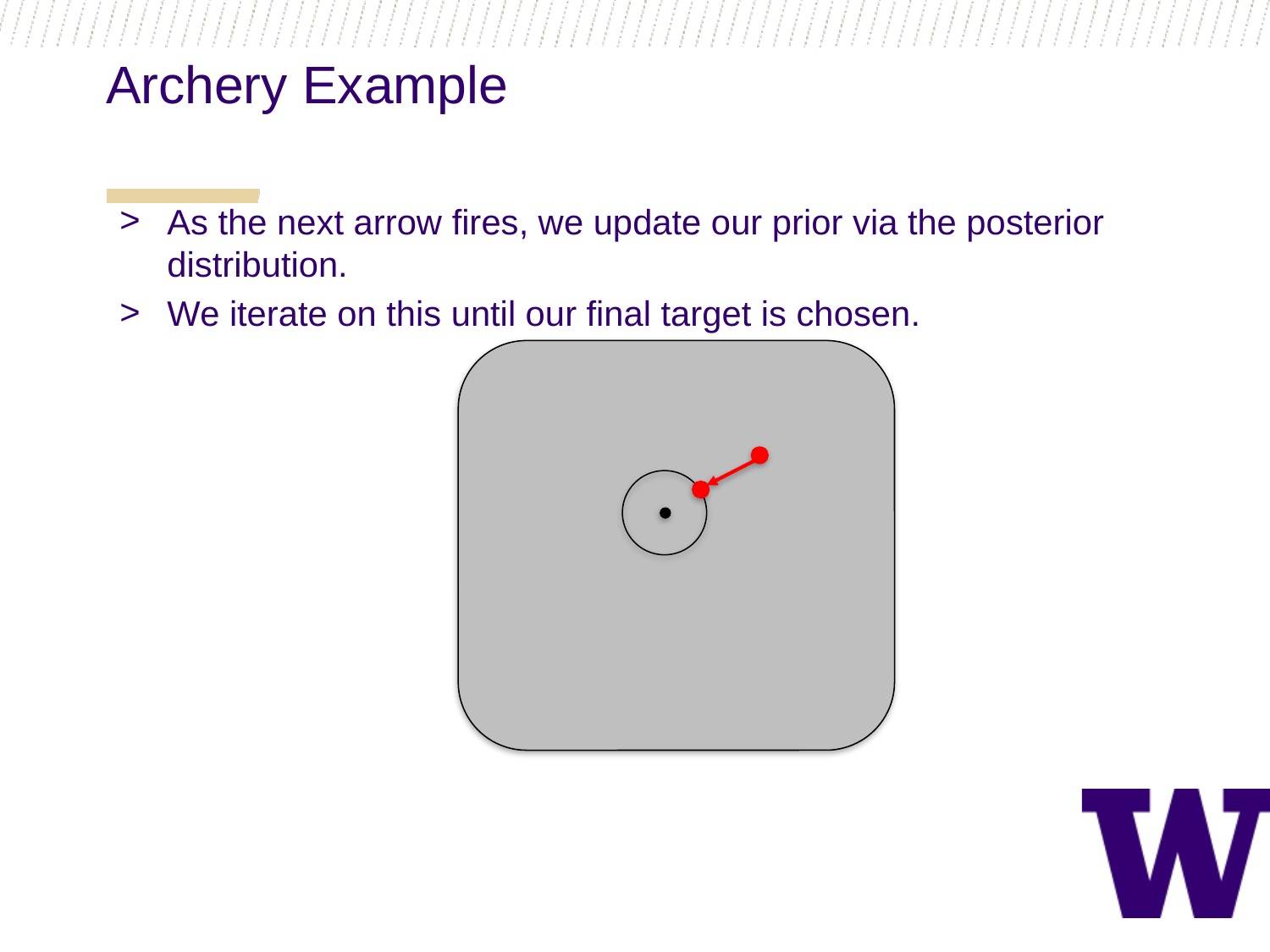

Archery Example
As the next arrow fires, we update our prior via the posterior distribution.
We iterate on this until our final target is chosen.